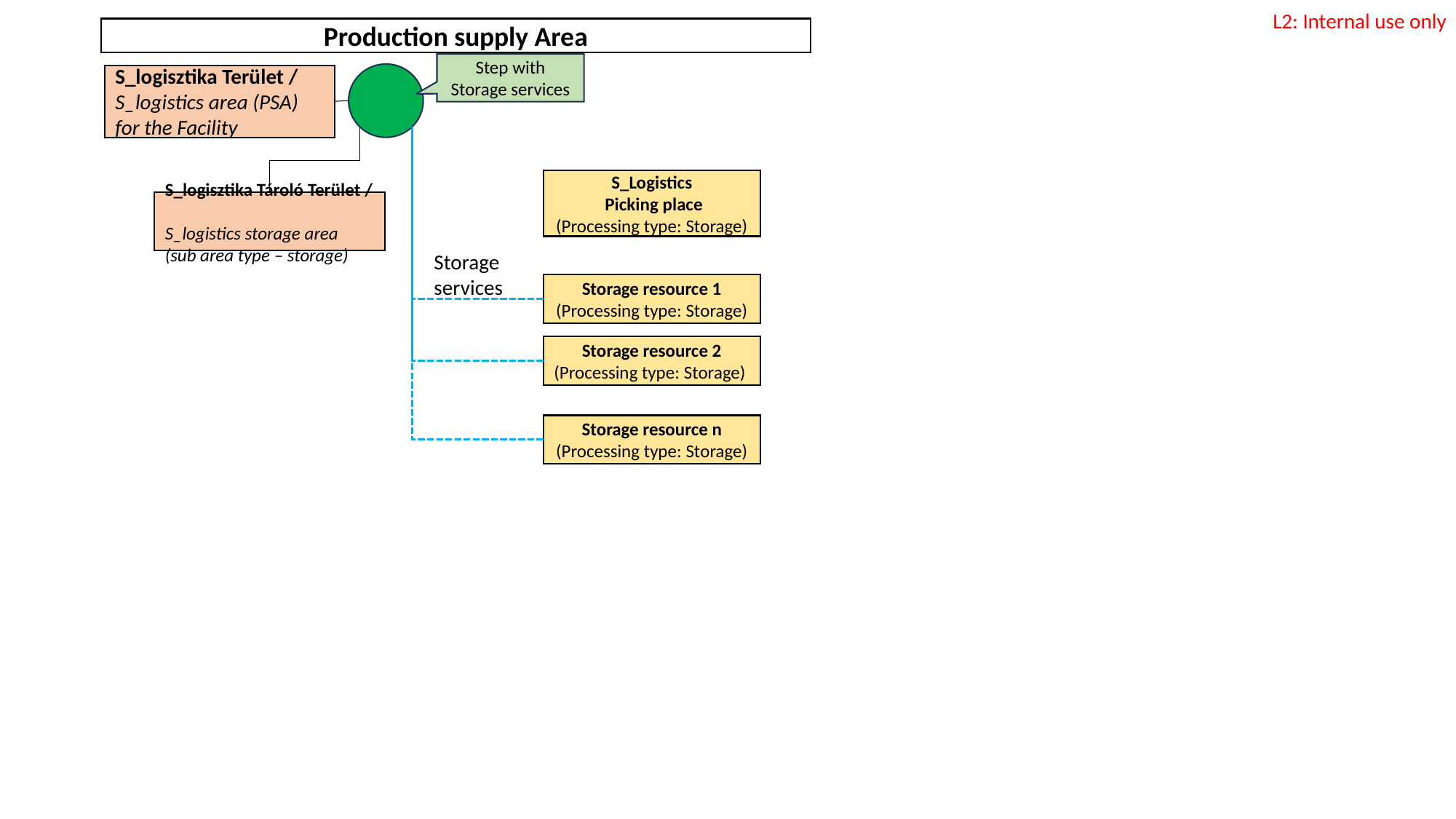

Production supply Area
Step with Storage services

S_logisztika Terület /
S_logistics area (PSA) for the Facility
S_Logistics
 Picking place
(Processing type: Storage)
S_logisztika Tároló Terület /
S_logistics storage area
(sub area type – storage)
Storage services
Storage resource 1
(Processing type: Storage)
Storage resource 2
(Processing type: Storage)
Storage resource n
(Processing type: Storage)